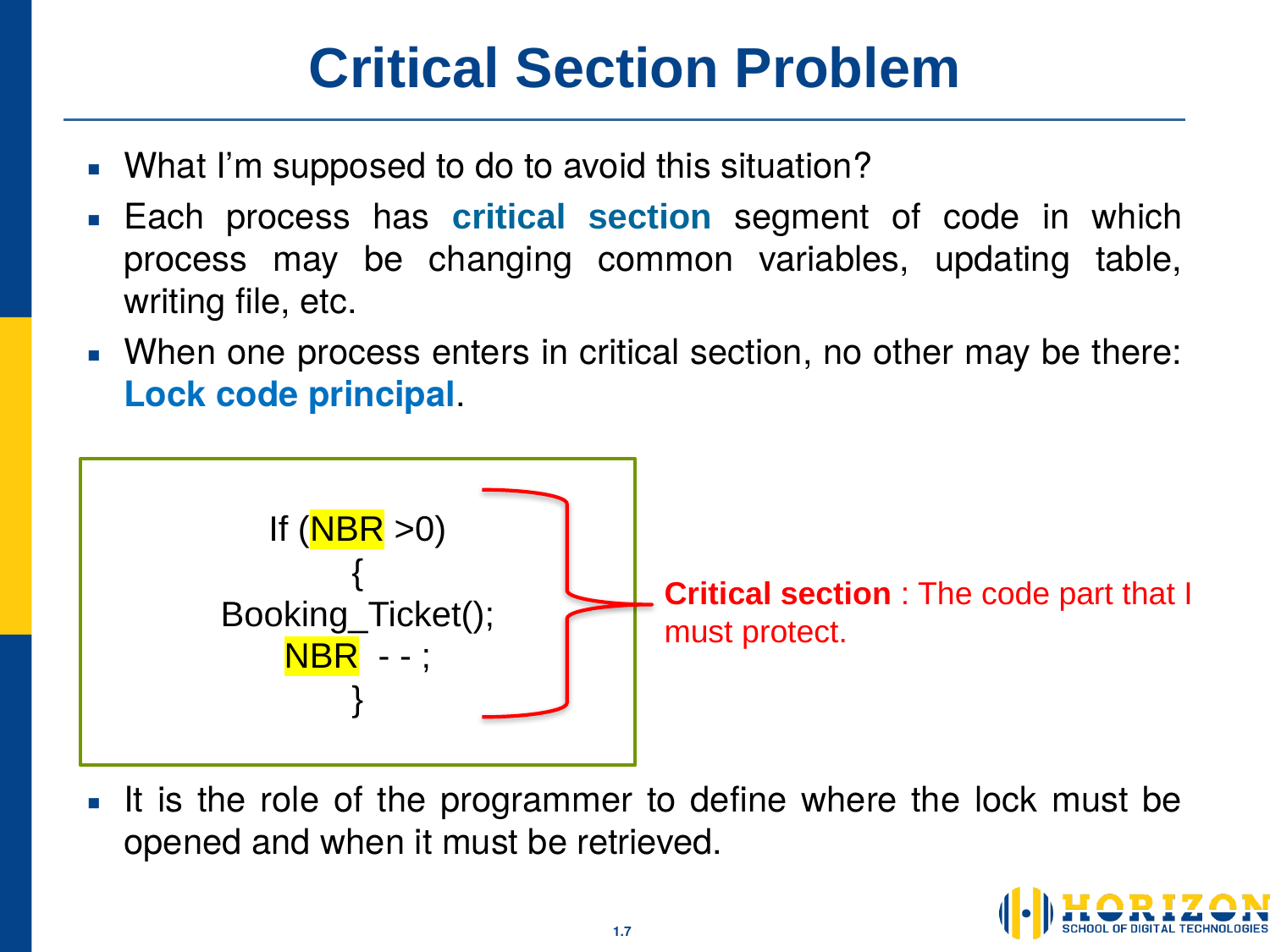

# Critical Section Problem
What I’m supposed to do to avoid this situation?
Each process has critical section segment of code in which process may be changing common variables, updating table, writing file, etc.
When one process enters in critical section, no other may be there: Lock code principal.

It is the role of the programmer to define where the lock must be opened and when it must be retrieved.

If (NBR >0)
{
Booking_Ticket();
NBR  - - ;
 }

Critical section : The code part that I must protect.